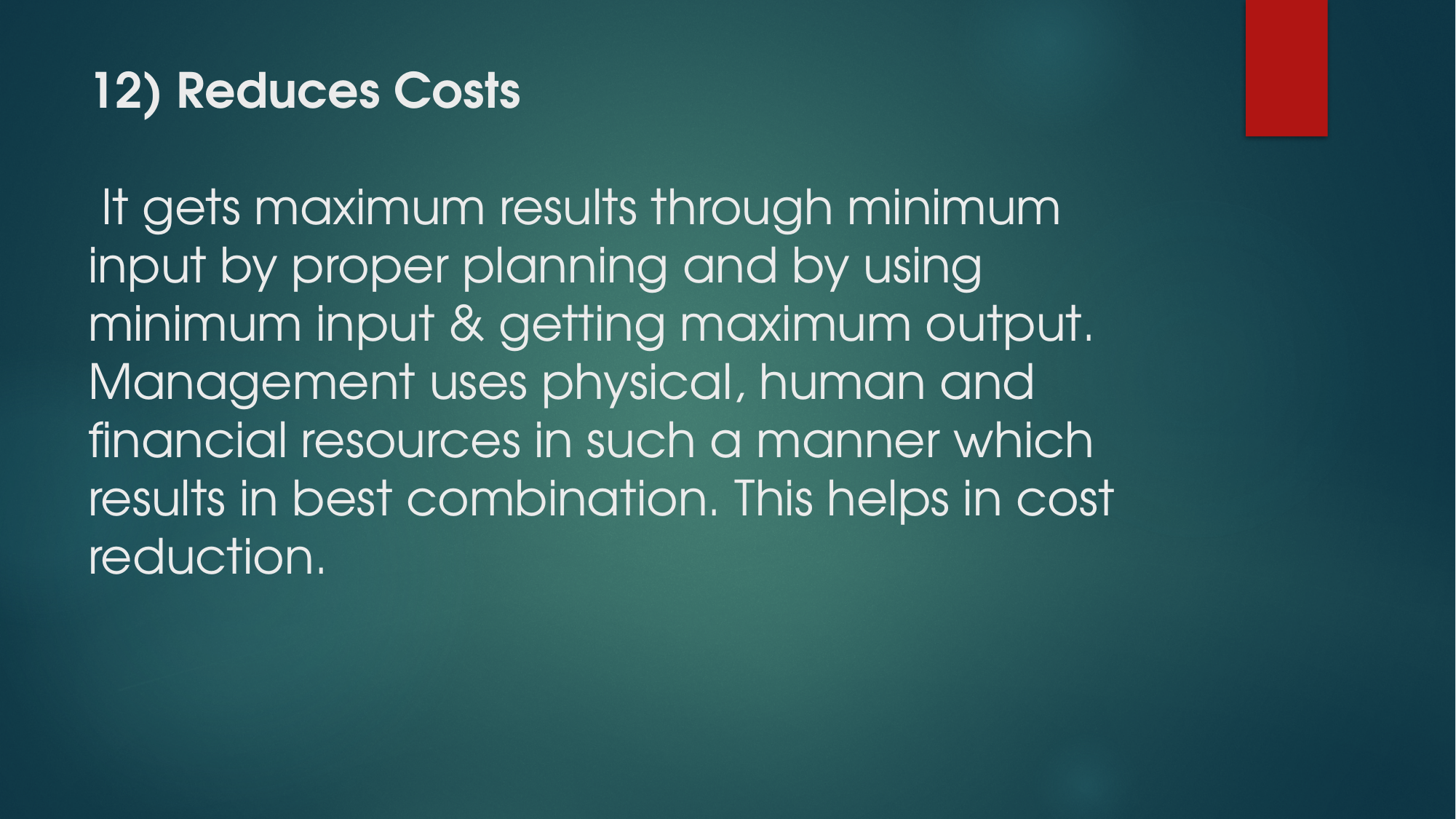

# 12) Reduces Costs It gets maximum results through minimum input by proper planning and by using minimum input & getting maximum output. Management uses physical, human and financial resources in such a manner which results in best combination. This helps in cost reduction.